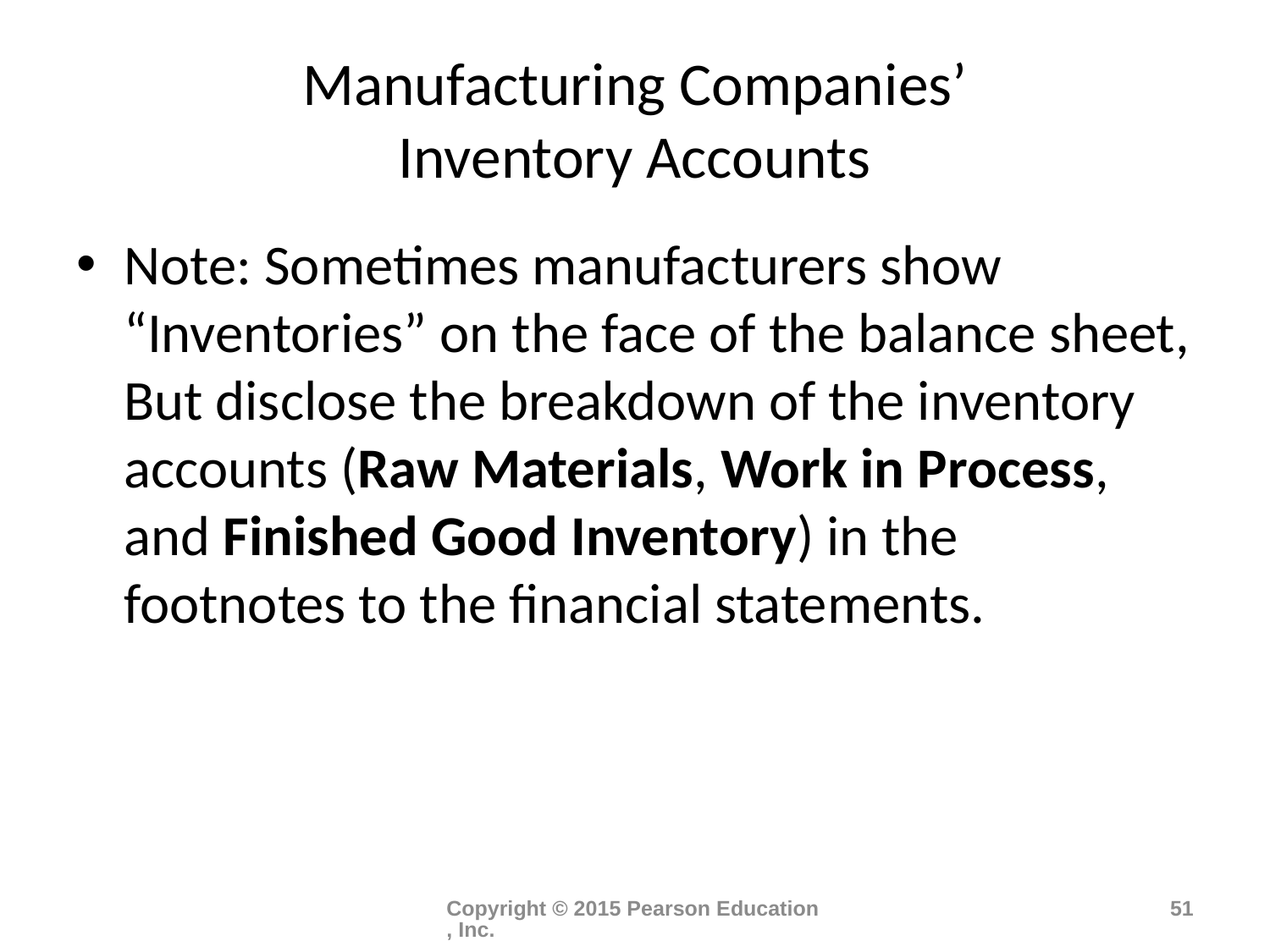

# Manufacturing Companies’ Inventory Accounts
Note: Sometimes manufacturers show “Inventories” on the face of the balance sheet, But disclose the breakdown of the inventory accounts (Raw Materials, Work in Process, and Finished Good Inventory) in the footnotes to the financial statements.

Copyright © 2015 Pearson Education, Inc.
51